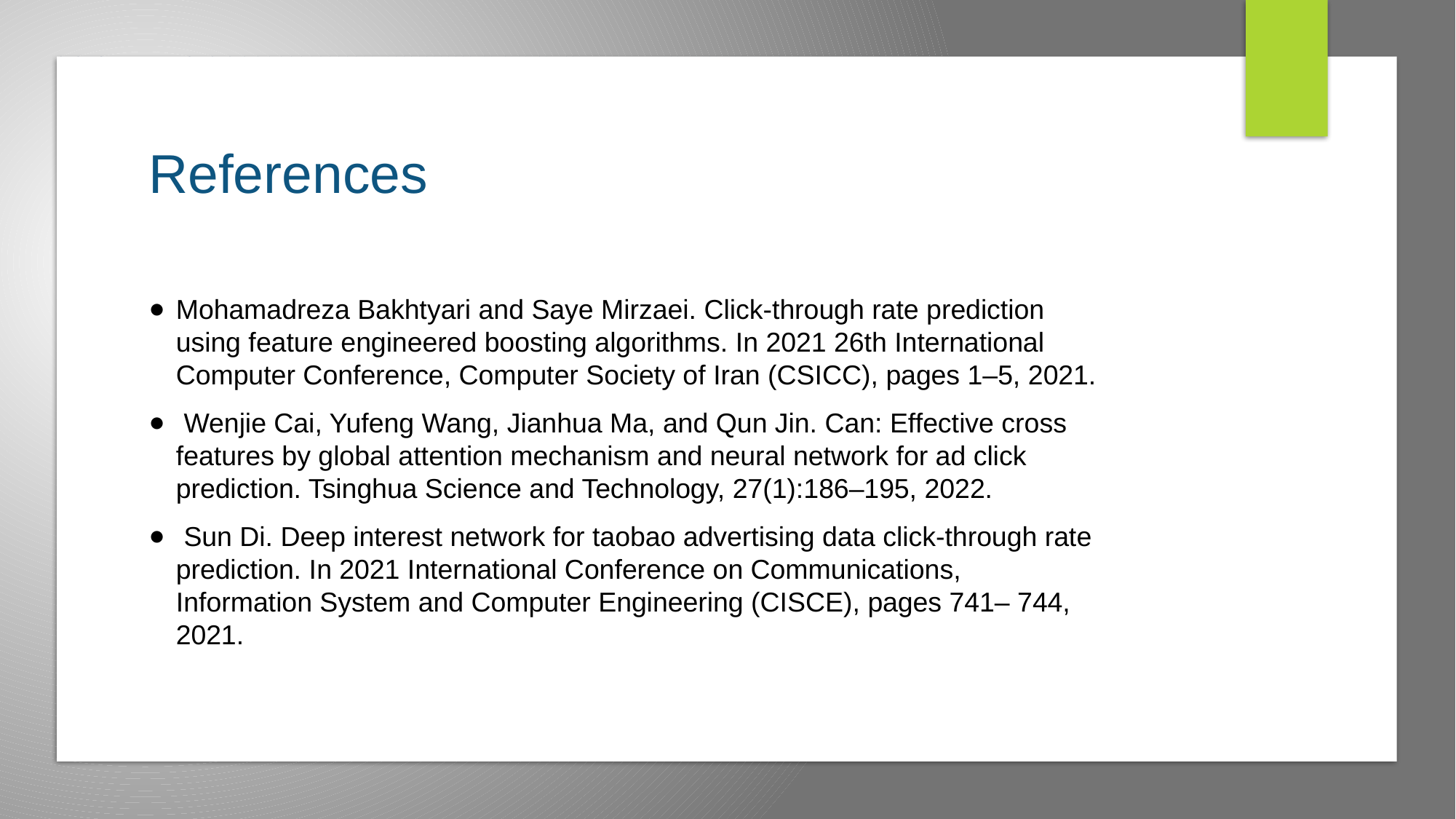

# References
Mohamadreza Bakhtyari and Saye Mirzaei. Click-through rate prediction using feature engineered boosting algorithms. In 2021 26th International Computer Conference, Computer Society of Iran (CSICC), pages 1–5, 2021.
 Wenjie Cai, Yufeng Wang, Jianhua Ma, and Qun Jin. Can: Effective cross features by global attention mechanism and neural network for ad click prediction. Tsinghua Science and Technology, 27(1):186–195, 2022.
 Sun Di. Deep interest network for taobao advertising data click-through rate prediction. In 2021 International Conference on Communications, Information System and Computer Engineering (CISCE), pages 741– 744, 2021.